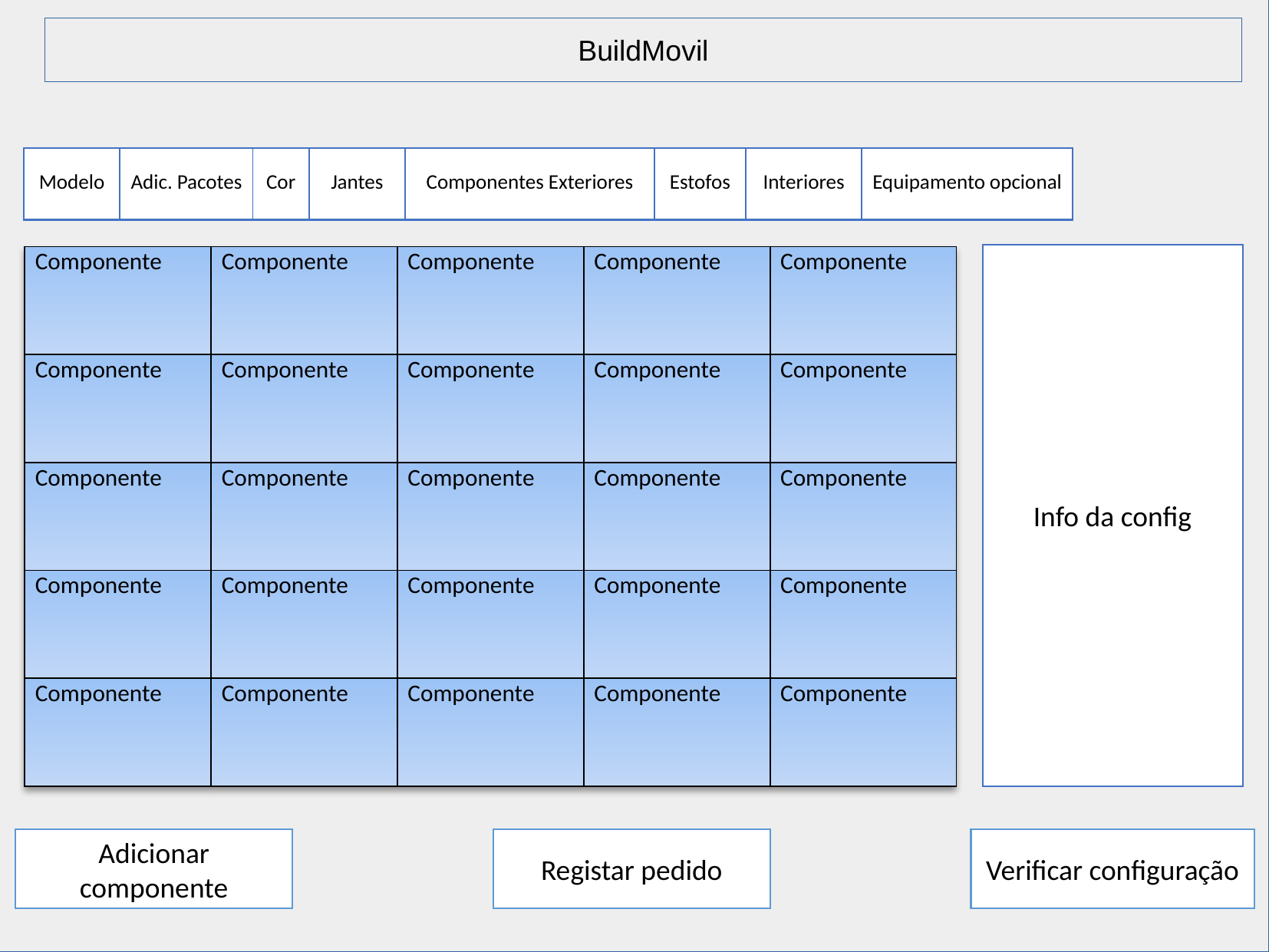

BuildMovil
| Modelo | Adic. Pacotes | Cor | Jantes | Componentes Exteriores | Estofos | Interiores | Equipamento opcional |
| --- | --- | --- | --- | --- | --- | --- | --- |
Info da config
| Componente | Componente | Componente | Componente | Componente |
| --- | --- | --- | --- | --- |
| Componente | Componente | Componente | Componente | Componente |
| Componente | Componente | Componente | Componente | Componente |
| Componente | Componente | Componente | Componente | Componente |
| Componente | Componente | Componente | Componente | Componente |
Verificar configuração
Adicionar componente
Registar pedido